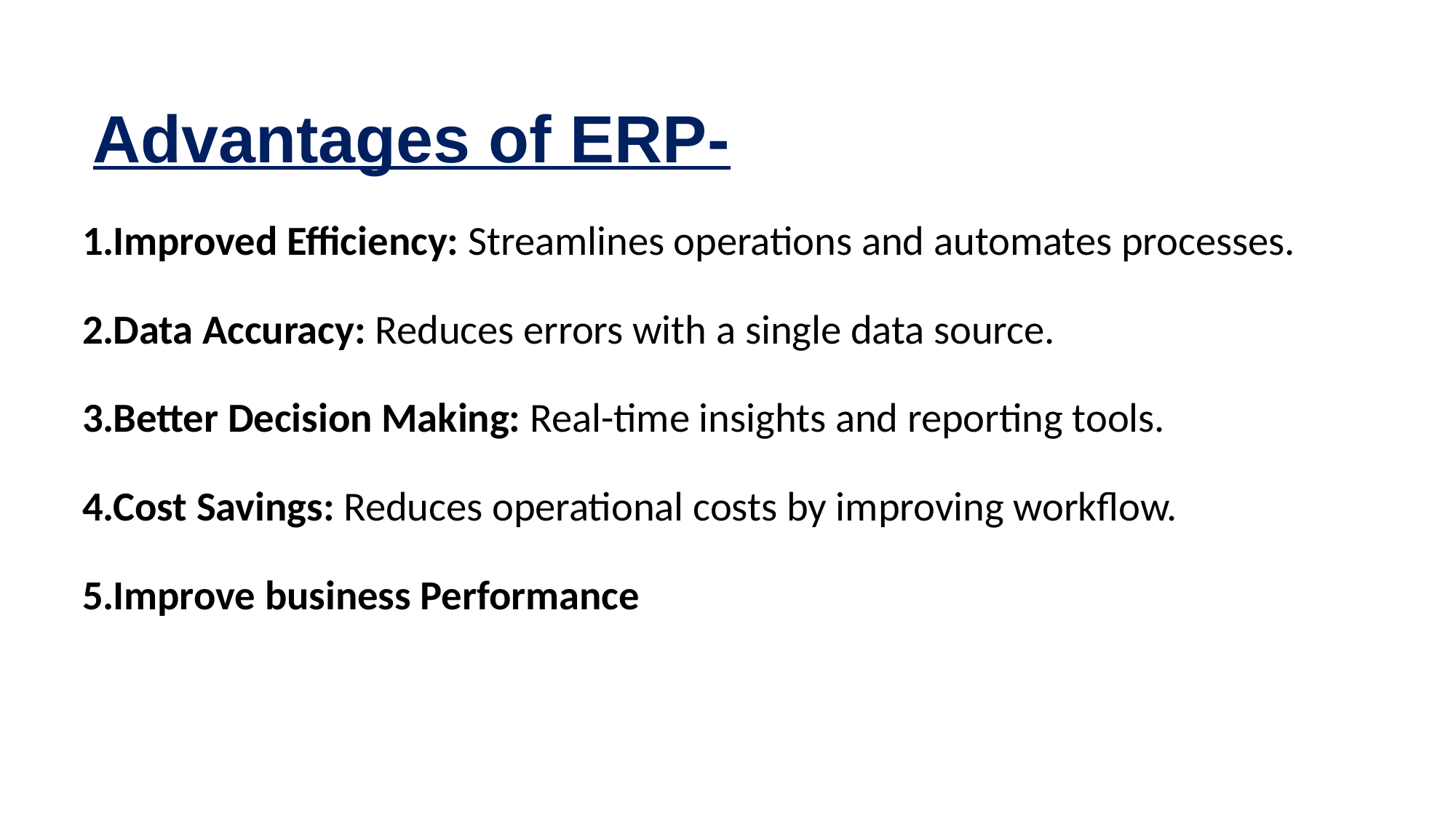

# Advantages of ERP-
Improved Efficiency: Streamlines operations and automates processes.
Data Accuracy: Reduces errors with a single data source.
Better Decision Making: Real-time insights and reporting tools.
Cost Savings: Reduces operational costs by improving workflow.
Improve business Performance